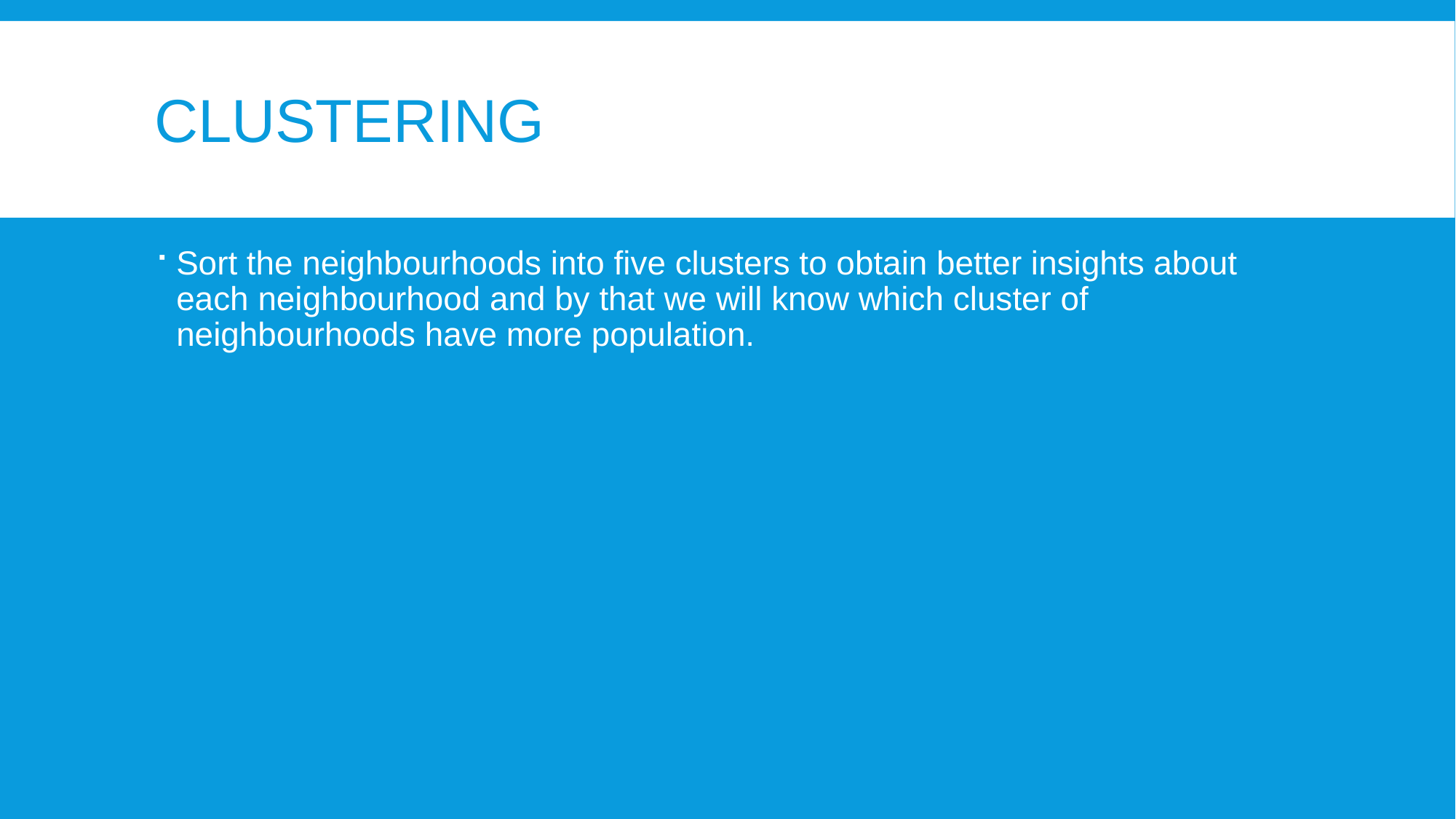

# Clustering
Sort the neighbourhoods into five clusters to obtain better insights about each neighbourhood and by that we will know which cluster of neighbourhoods have more population.